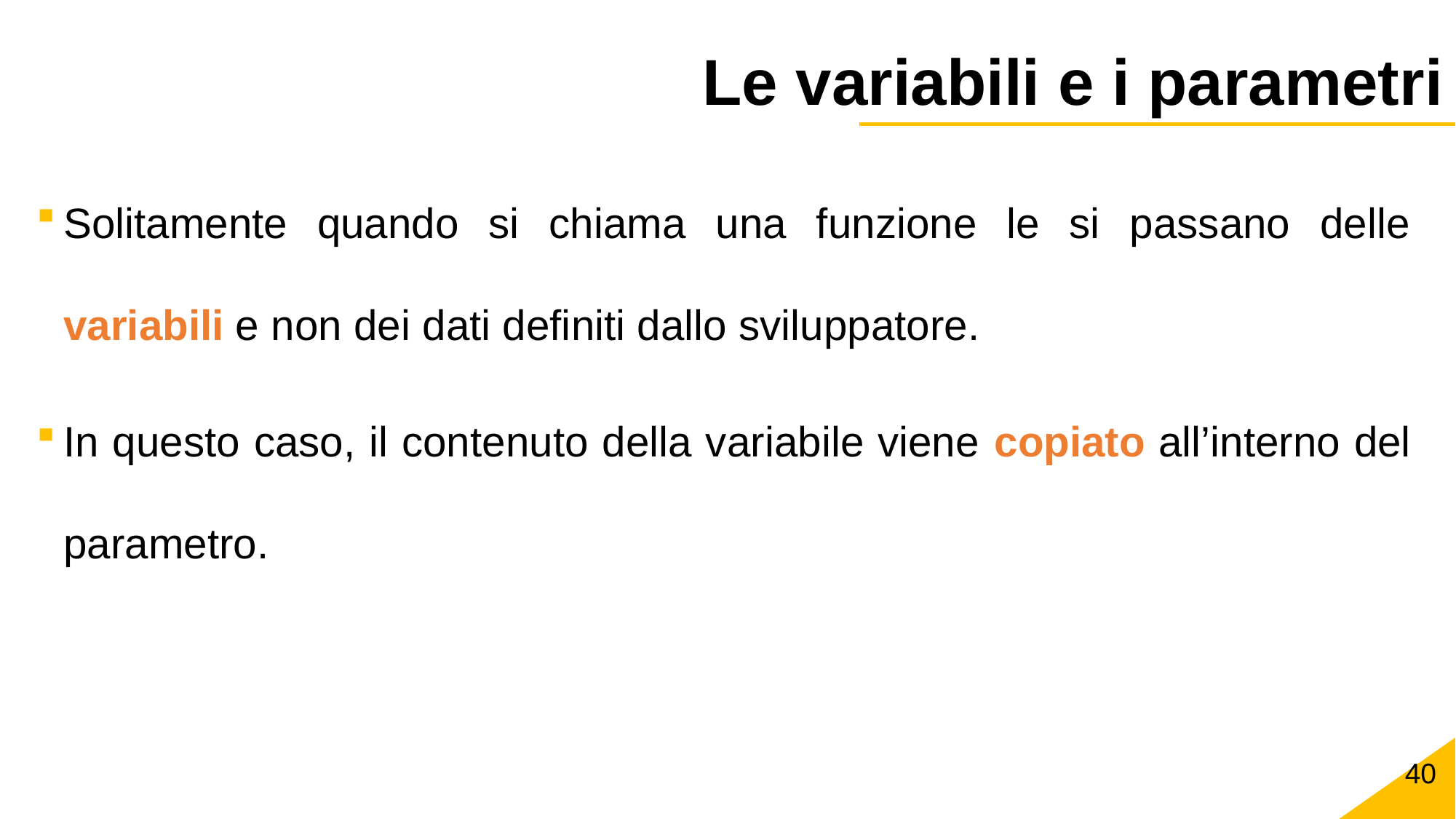

# Le variabili e i parametri
Solitamente quando si chiama una funzione le si passano delle variabili e non dei dati definiti dallo sviluppatore.
In questo caso, il contenuto della variabile viene copiato all’interno del parametro.

40